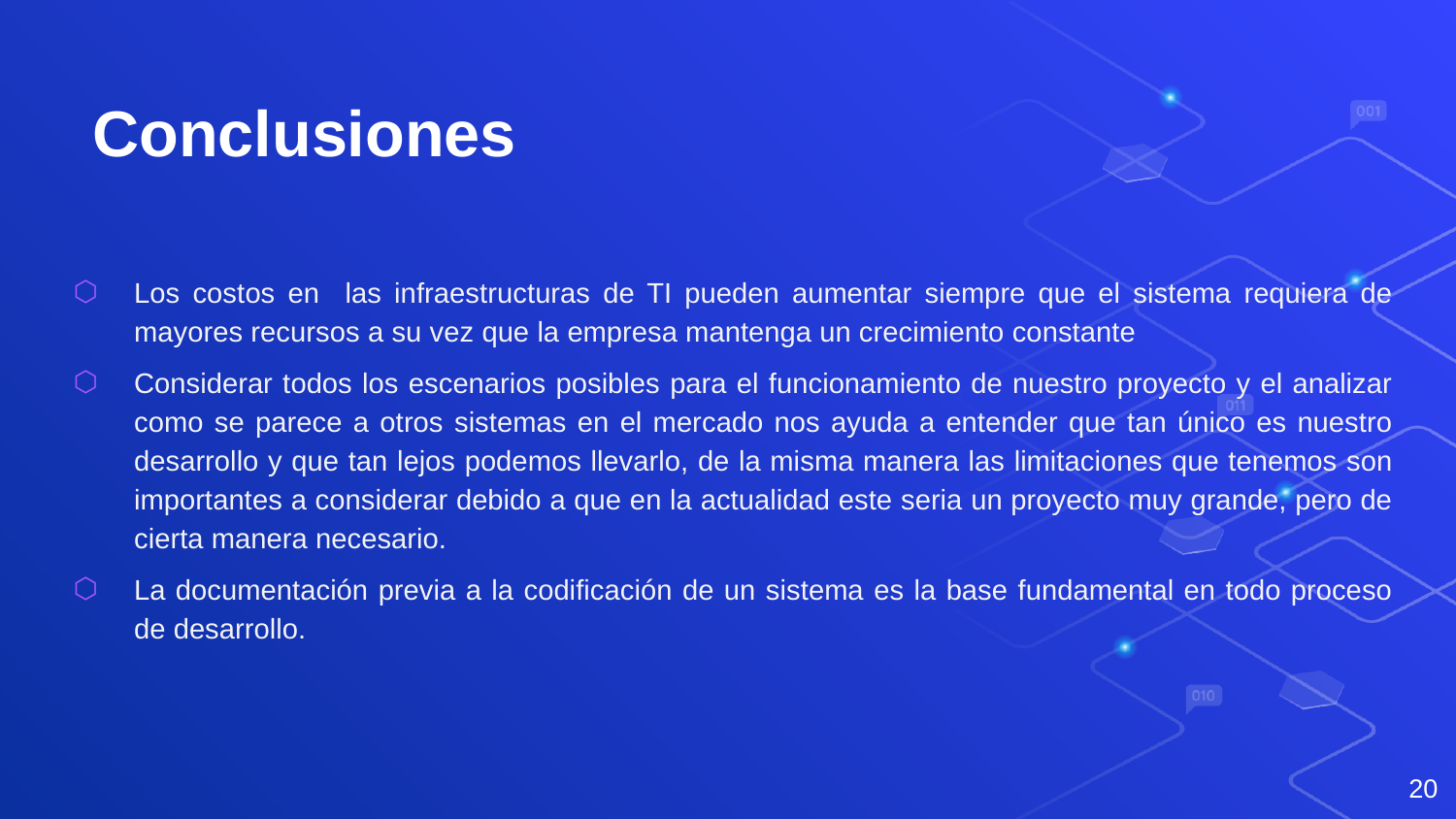

# Conclusiones
Los costos en  las infraestructuras de TI pueden aumentar siempre que el sistema requiera de mayores recursos a su vez que la empresa mantenga un crecimiento constante
Considerar todos los escenarios posibles para el funcionamiento de nuestro proyecto y el analizar como se parece a otros sistemas en el mercado nos ayuda a entender que tan único es nuestro desarrollo y que tan lejos podemos llevarlo, de la misma manera las limitaciones que tenemos son importantes a considerar debido a que en la actualidad este seria un proyecto muy grande, pero de cierta manera necesario.
La documentación previa a la codificación de un sistema es la base fundamental en todo proceso de desarrollo.
20